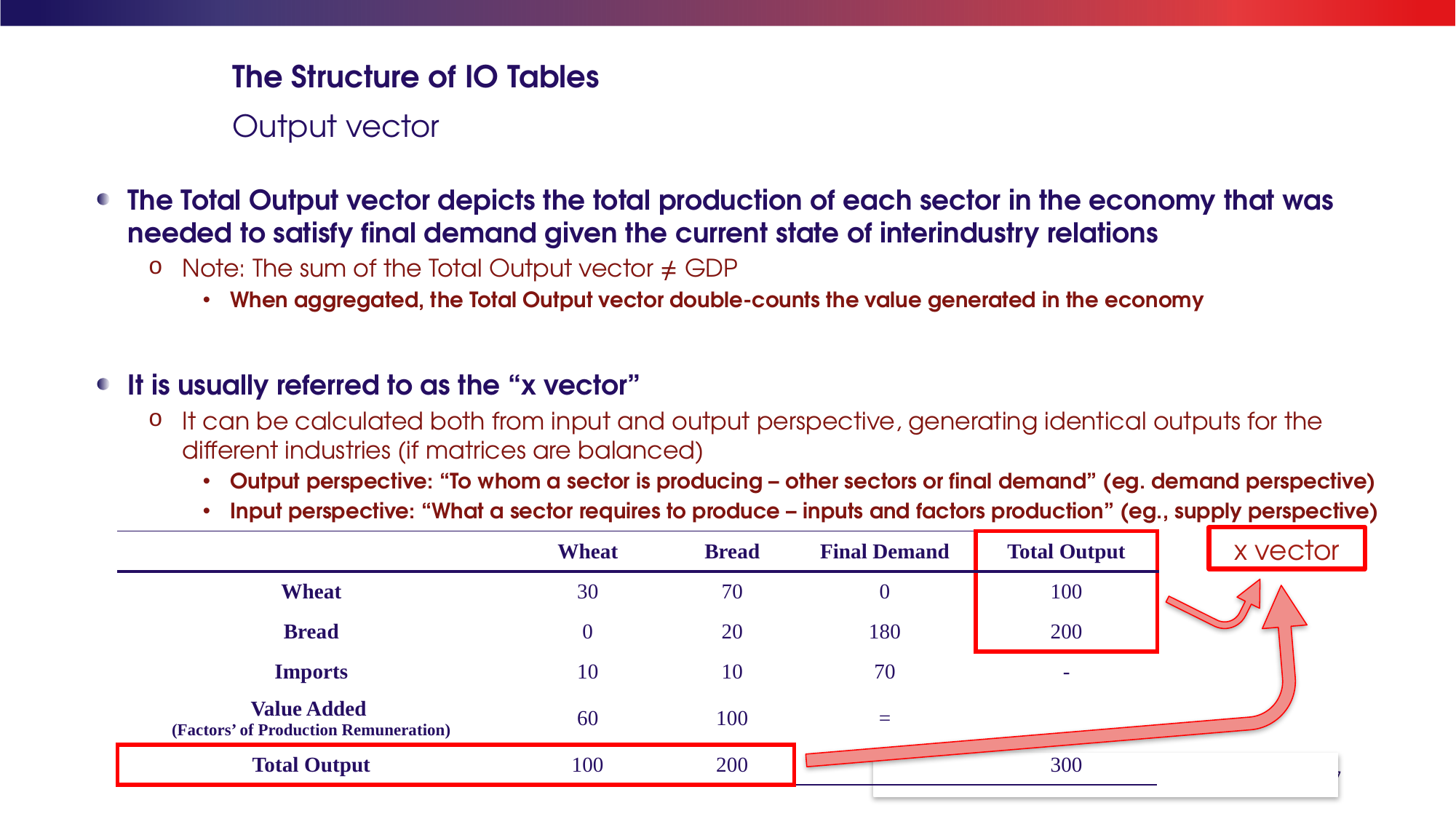

# The Structure of IO Tables

Output vector
The Total Output vector depicts the total production of each sector in the economy that was needed to satisfy final demand given the current state of interindustry relations
Note: The sum of the Total Output vector ≠ GDP
When aggregated, the Total Output vector double-counts the value generated in the economy

It is usually referred to as the “x vector”
It can be calculated both from input and output perspective, generating identical outputs for the different industries (if matrices are balanced)
Output perspective: “To whom a sector is producing – other sectors or final demand” (eg. demand perspective)
Input perspective: “What a sector requires to produce – inputs and factors production” (eg., supply perspective)

|  |
| --- |

x vector

|  | Wheat | Bread | Final Demand | Total Output |
| --- | --- | --- | --- | --- |
| Wheat | 30 | 70 | 0 | 100 |
| Bread | 0 | 20 | 180 | 200 |
| Imports | 10 | 10 | 70 | - |
| Value Added (Factors’ of Production Remuneration) | 60 | 100 | = |  |
| Total Output | 100 | 200 |  | 300 |